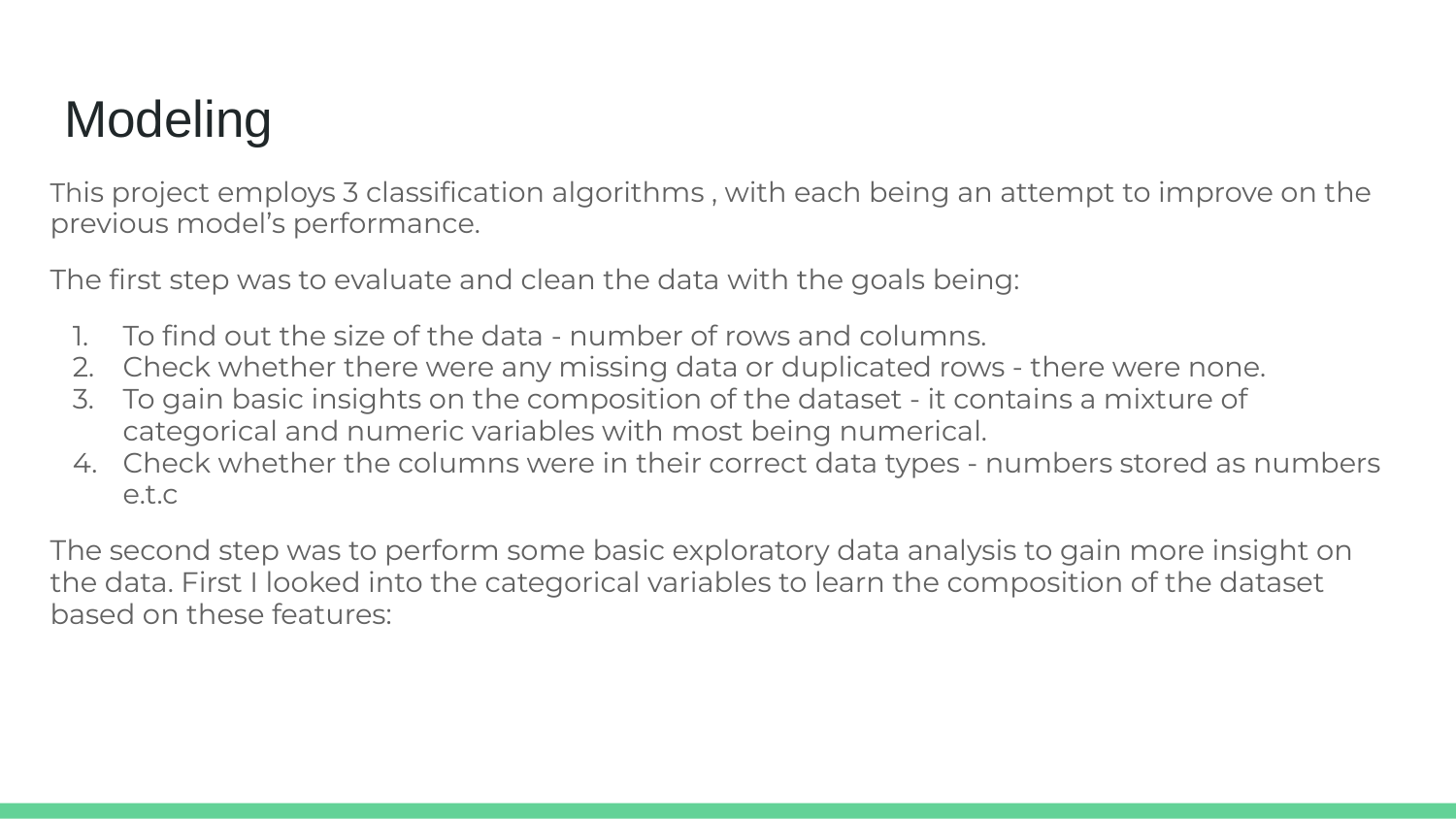

# Modeling
This project employs 3 classification algorithms , with each being an attempt to improve on the previous model’s performance.
The first step was to evaluate and clean the data with the goals being:
To find out the size of the data - number of rows and columns.
Check whether there were any missing data or duplicated rows - there were none.
To gain basic insights on the composition of the dataset - it contains a mixture of categorical and numeric variables with most being numerical.
Check whether the columns were in their correct data types - numbers stored as numbers e.t.c
The second step was to perform some basic exploratory data analysis to gain more insight on the data. First I looked into the categorical variables to learn the composition of the dataset based on these features: